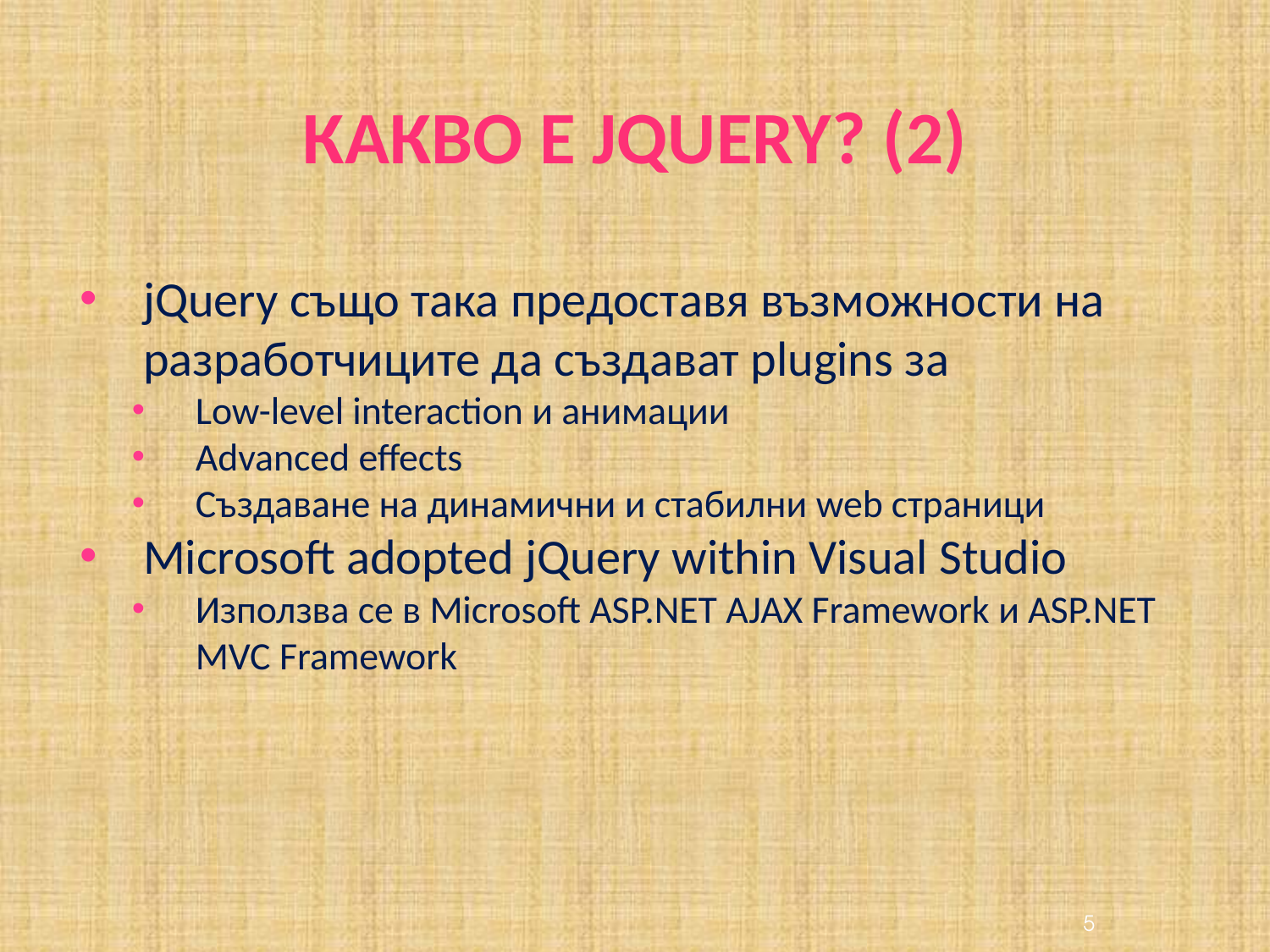

# Какво е jQuery? (2)
jQuery също така предоставя възможности на разработчиците да създават plugins за
Low-level interaction и анимации
Advanced effects
Създаване на динамични и стабилни web страници
Microsoft adopted jQuery within Visual Studio
Използва се в Microsoft ASP.NET AJAX Framework и ASP.NET MVC Framework
5